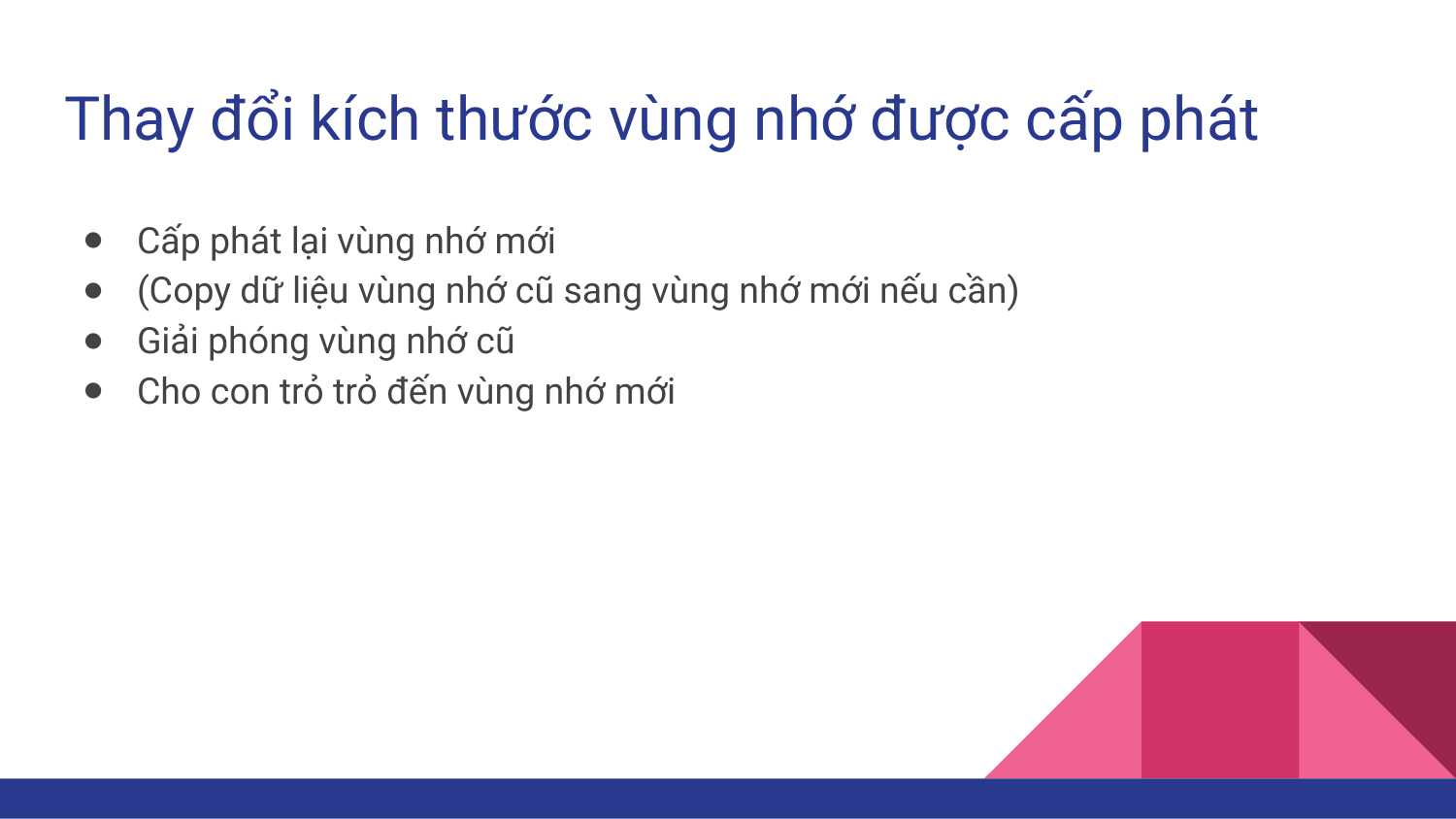

# Thay đổi kích thước vùng nhớ được cấp phát
Cấp phát lại vùng nhớ mới
(Copy dữ liệu vùng nhớ cũ sang vùng nhớ mới nếu cần)
Giải phóng vùng nhớ cũ
Cho con trỏ trỏ đến vùng nhớ mới